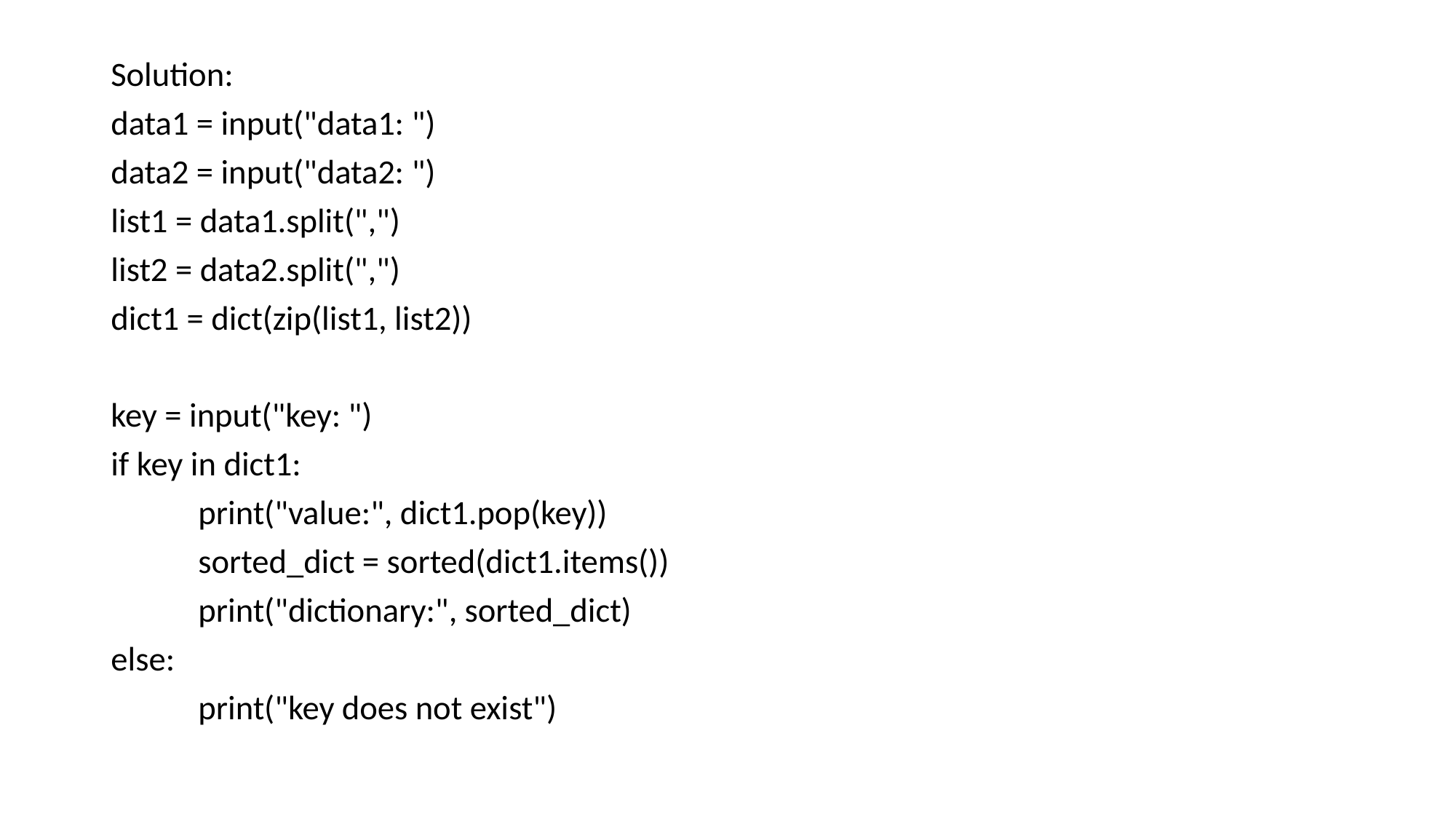

Solution:
data1 = input("data1: ")
data2 = input("data2: ")
list1 = data1.split(",")
list2 = data2.split(",")
dict1 = dict(zip(list1, list2))

key = input("key: ")
if key in dict1:
	print("value:", dict1.pop(key))
	sorted_dict = sorted(dict1.items())
	print("dictionary:", sorted_dict)
else:
	print("key does not exist")